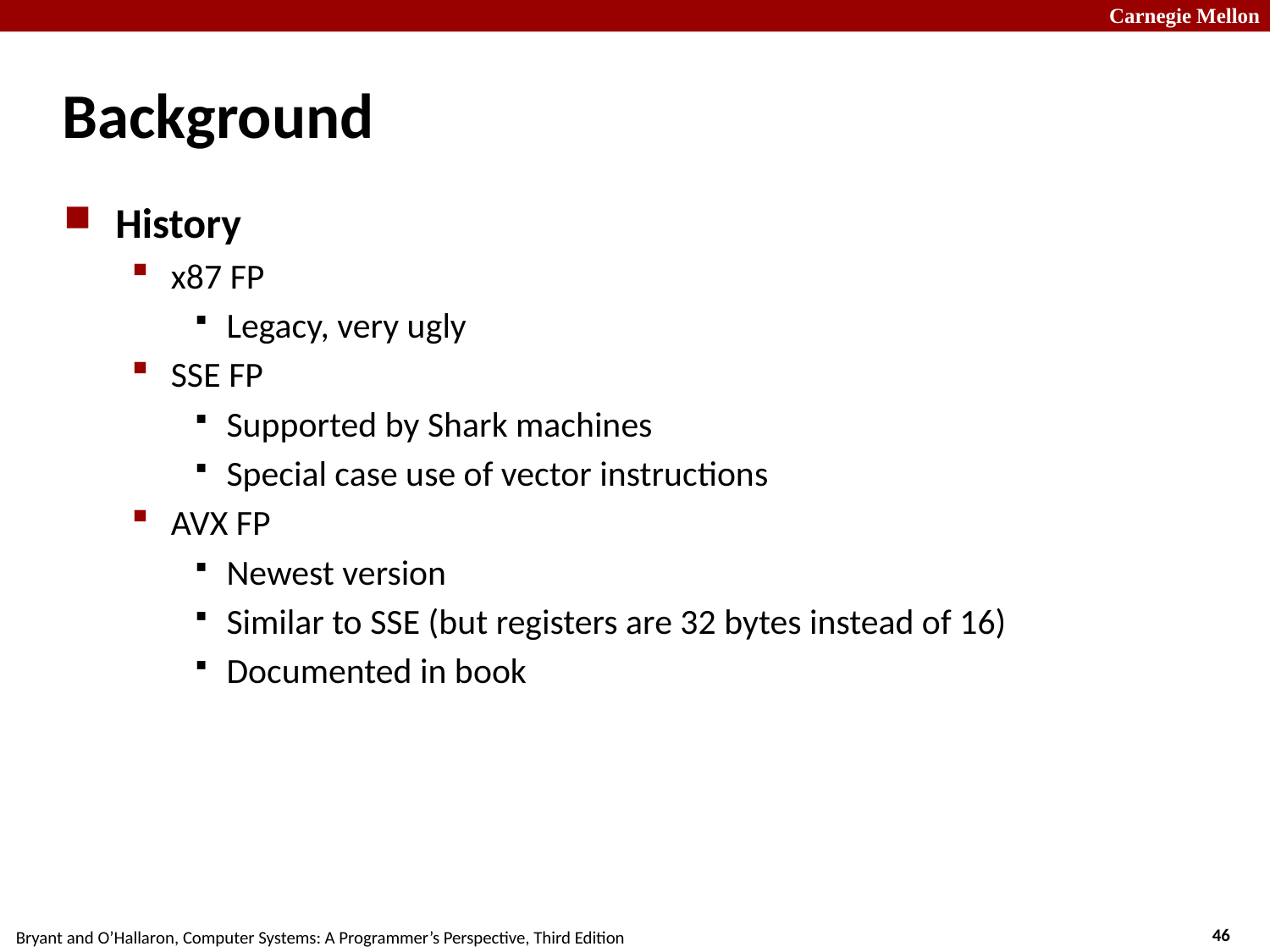

# Background
History
x87 FP
Legacy, very ugly
SSE FP
Supported by Shark machines
Special case use of vector instructions
AVX FP
Newest version
Similar to SSE (but registers are 32 bytes instead of 16)
Documented in book